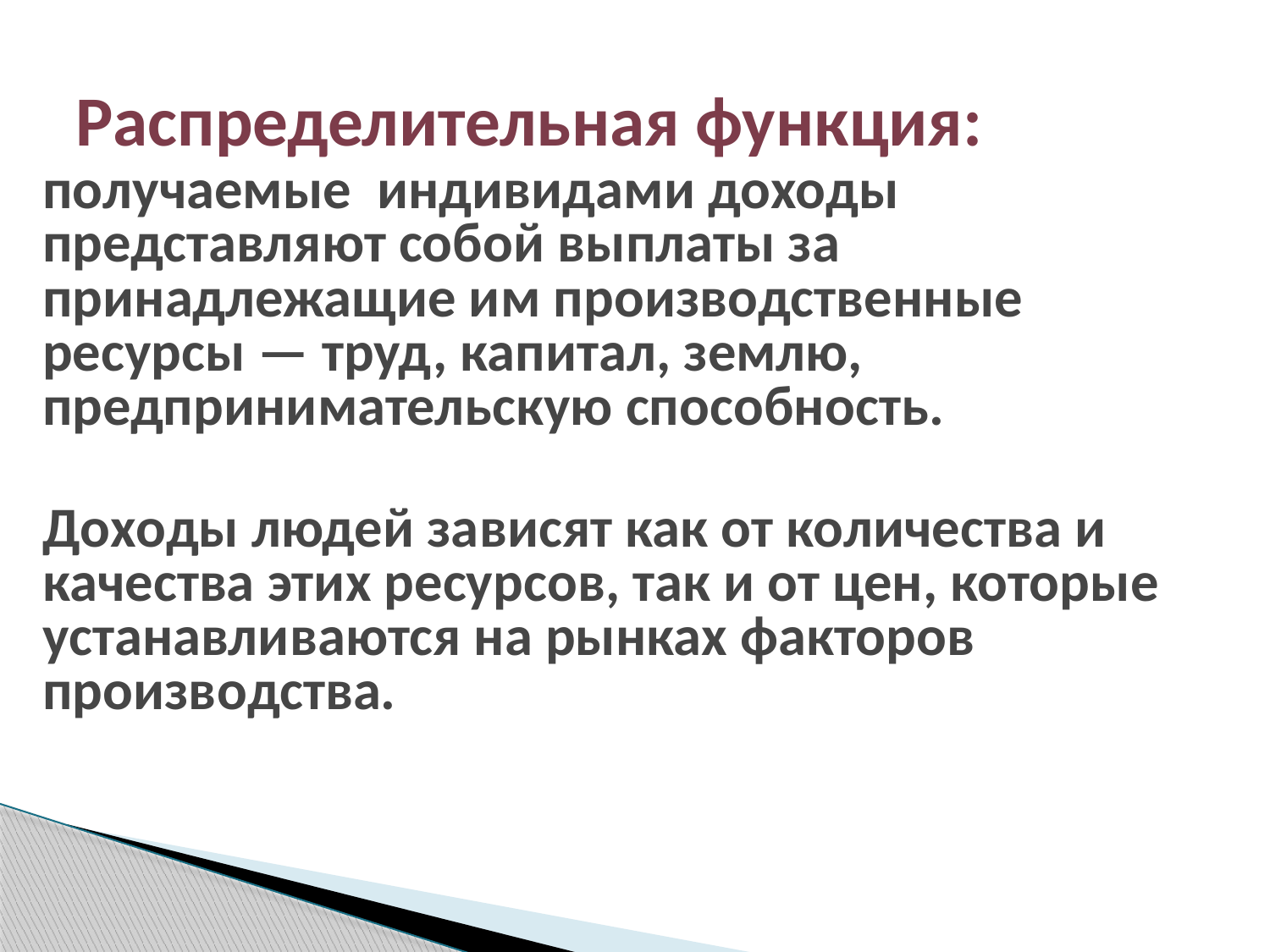

# Распределительная функция:
получаемые  индивидами доходы представляют собой выплаты за принадлежащие им производственные ресурсы — труд, капитал, землю, предпринимательскую способность.

Доходы людей зависят как от количества и качества этих ресурсов, так и от цен, которые устанавливаются на рынках факторов производства.